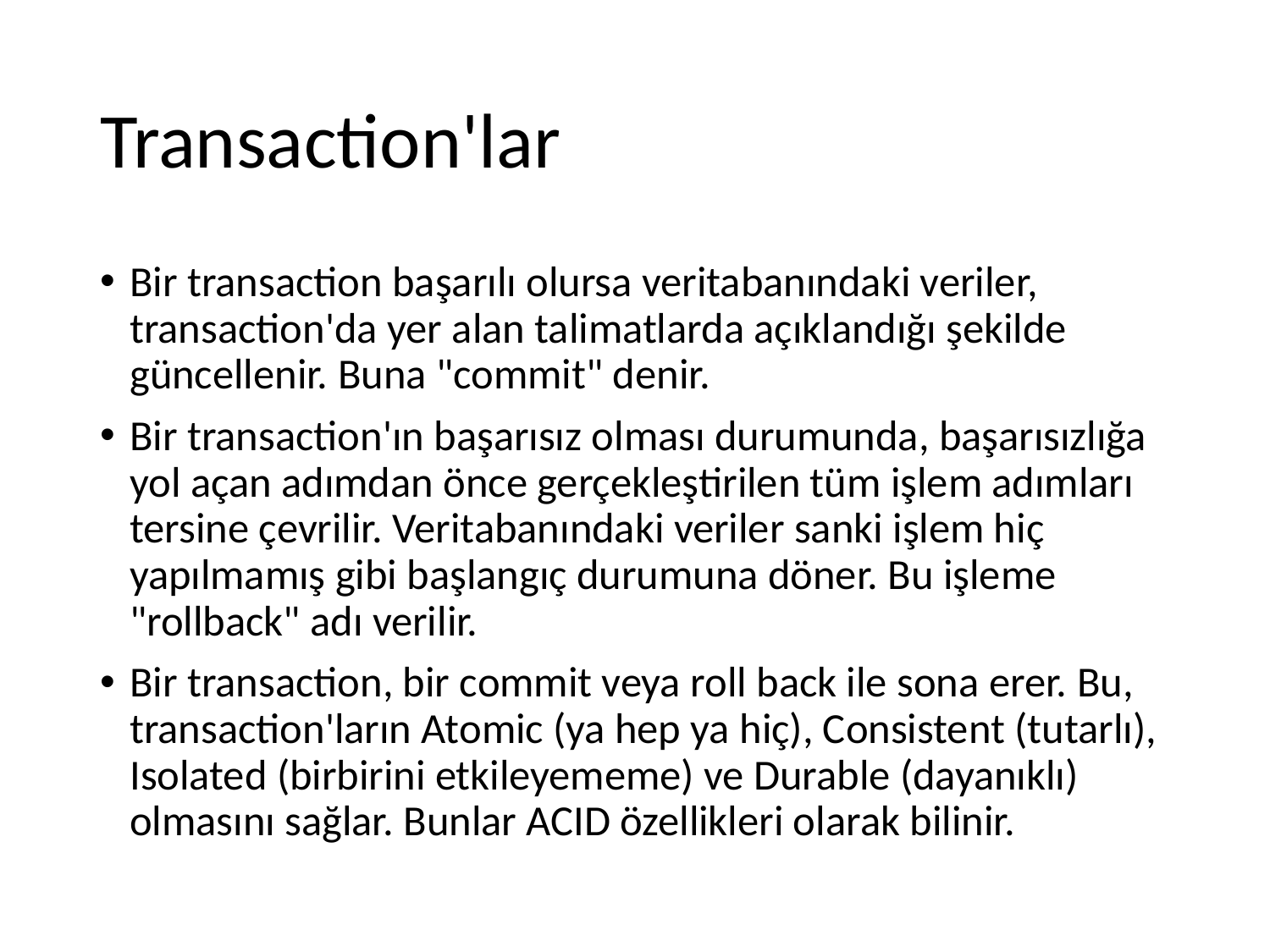

# Transaction'lar
Bir transaction başarılı olursa veritabanındaki veriler, transaction'da yer alan talimatlarda açıklandığı şekilde güncellenir. Buna "commit" denir.
Bir transaction'ın başarısız olması durumunda, başarısızlığa yol açan adımdan önce gerçekleştirilen tüm işlem adımları tersine çevrilir. Veritabanındaki veriler sanki işlem hiç yapılmamış gibi başlangıç durumuna döner. Bu işleme "rollback" adı verilir.
Bir transaction, bir commit veya roll back ile sona erer. Bu, transaction'ların Atomic (ya hep ya hiç), Consistent (tutarlı), Isolated (birbirini etkileyememe) ve Durable (dayanıklı) olmasını sağlar. Bunlar ACID özellikleri olarak bilinir.